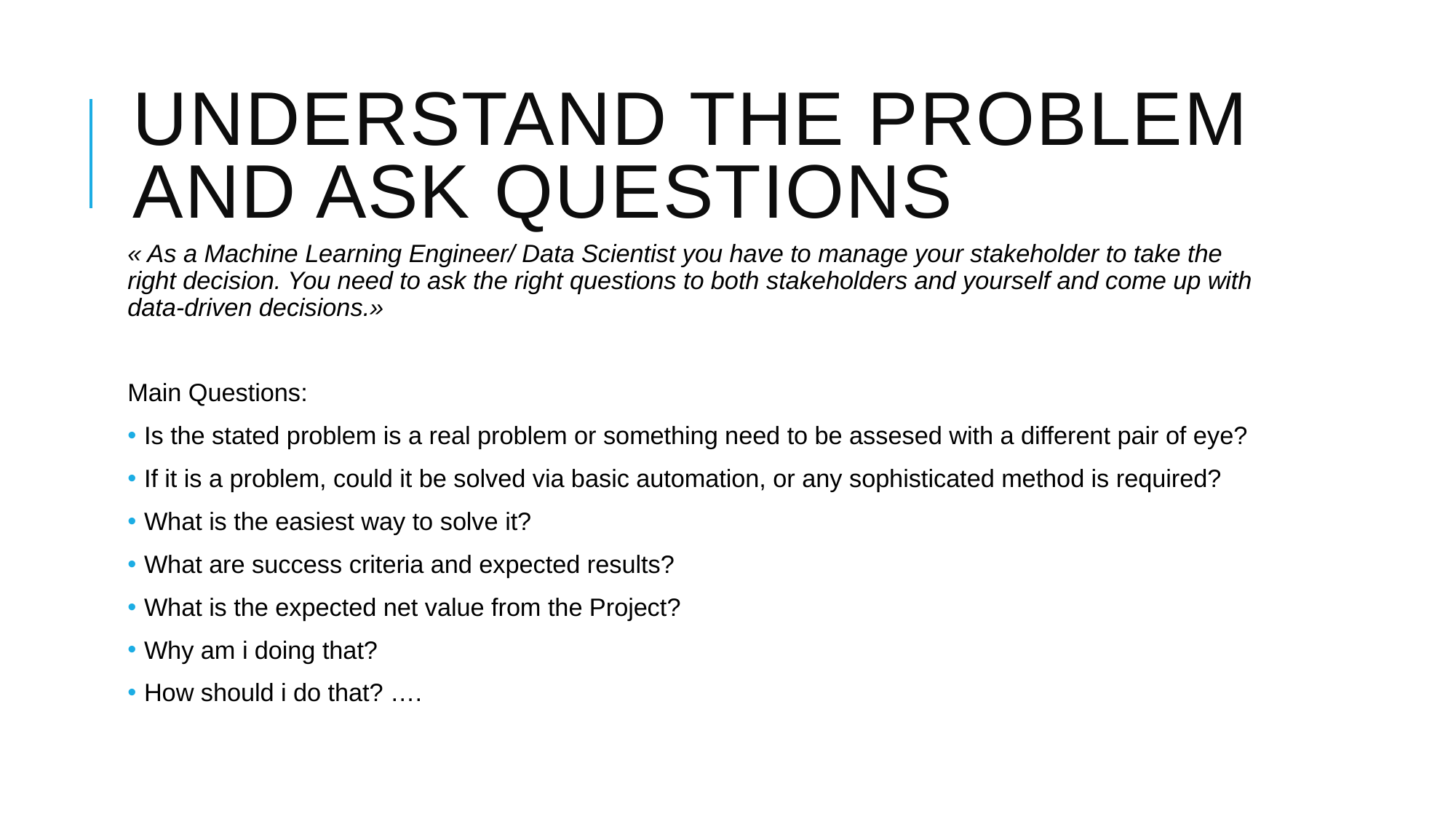

# Understand THE PROBLEM AND ASK QUESTIONS
« As a Machine Learning Engineer/ Data Scientist you have to manage your stakeholder to take the right decision. You need to ask the right questions to both stakeholders and yourself and come up with data-driven decisions.»

Main Questions:
 Is the stated problem is a real problem or something need to be assesed with a different pair of eye?
 If it is a problem, could it be solved via basic automation, or any sophisticated method is required?
 What is the easiest way to solve it?
 What are success criteria and expected results?
 What is the expected net value from the Project?
 Why am i doing that?
 How should i do that? ….